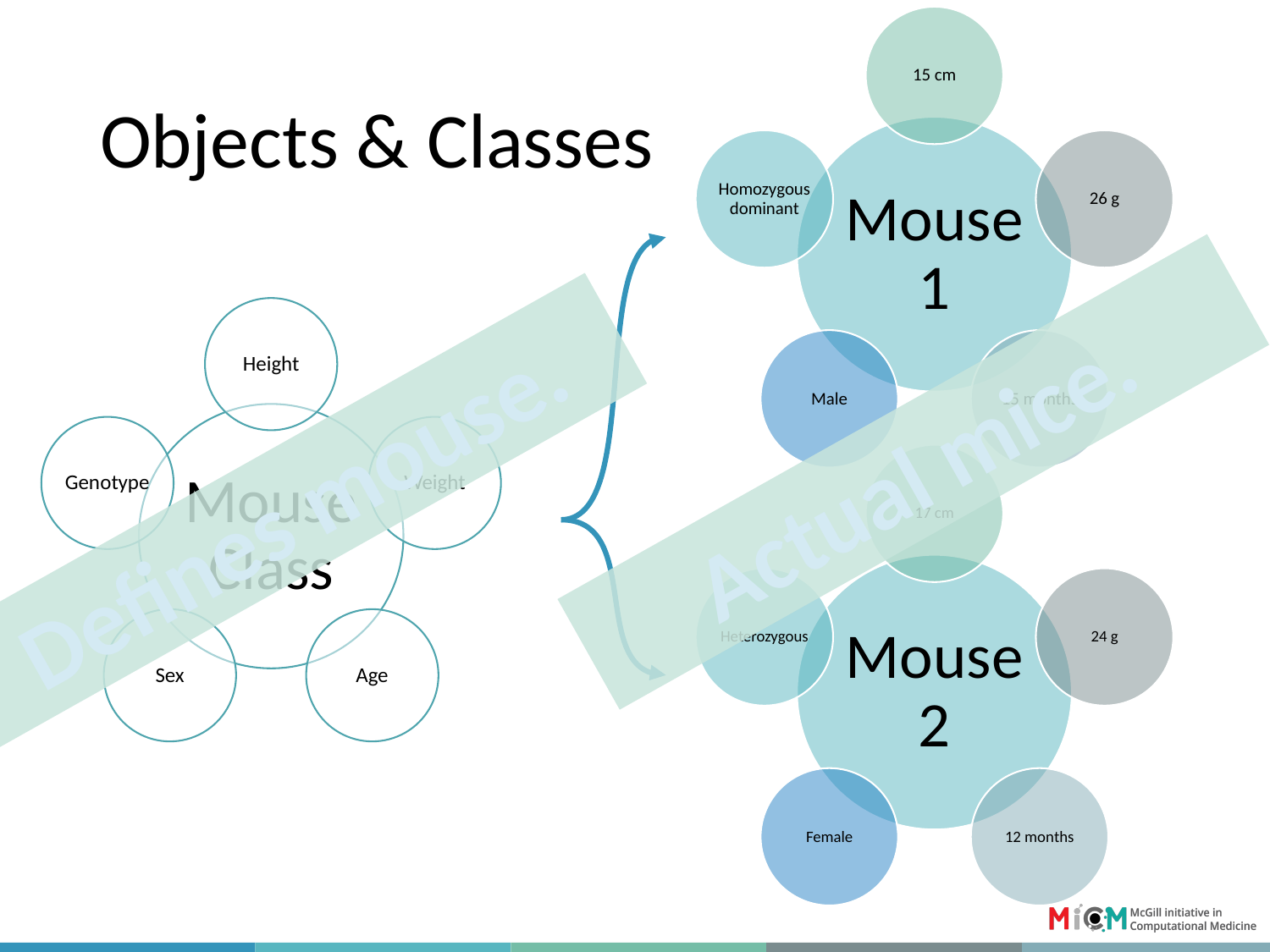

Mouse 1
15 cm
26 g
15 months
Male
Homozygous dominant
# Objects & Classes
Mouse Class
Height
Weight
Age
Sex
Genotype
Actual mice.
Mouse 2
17 cm
24 g
12 months
Female
Heterozygous
Defines mouse.